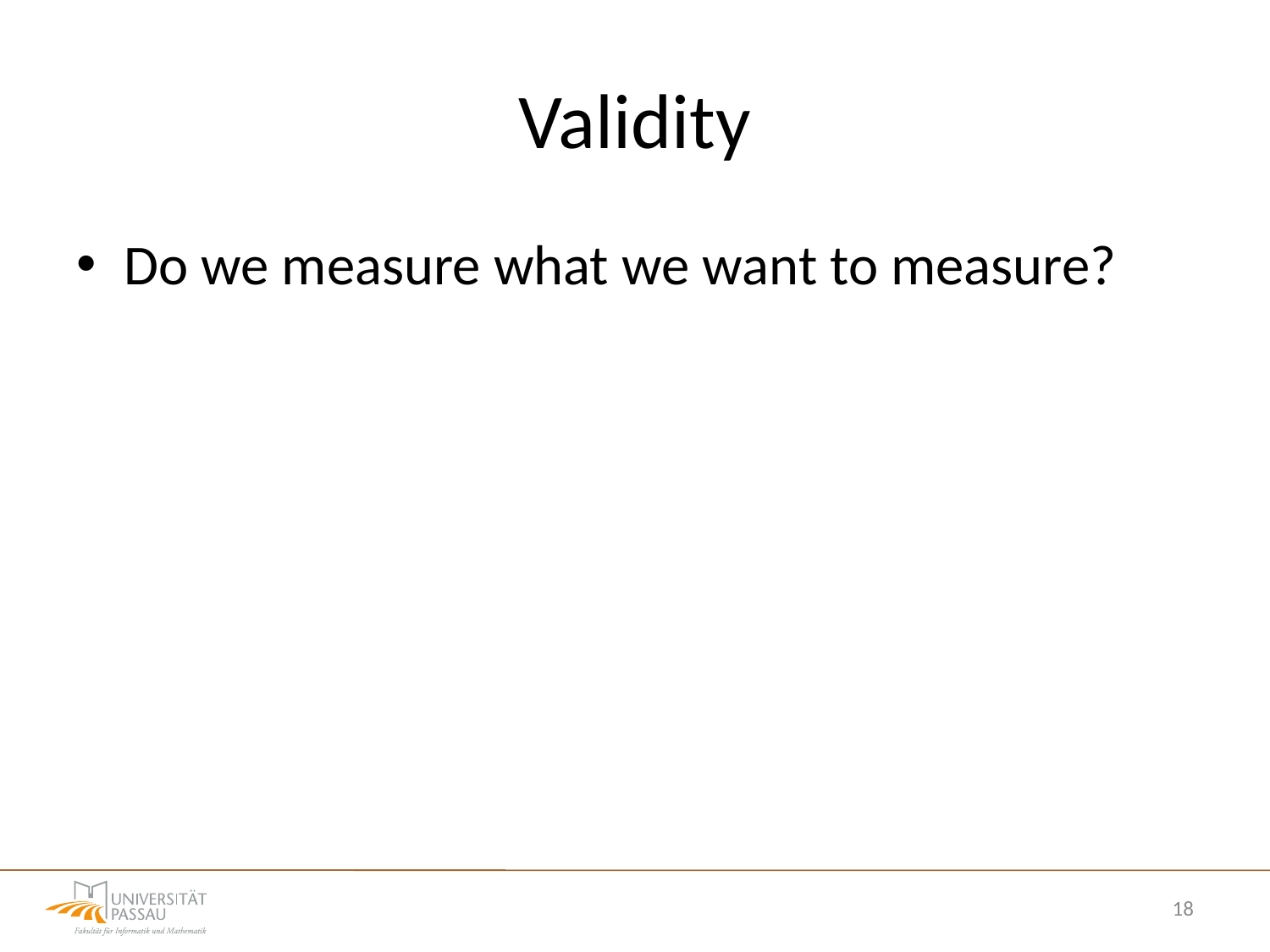

# Validity
Do we measure what we want to measure?
18